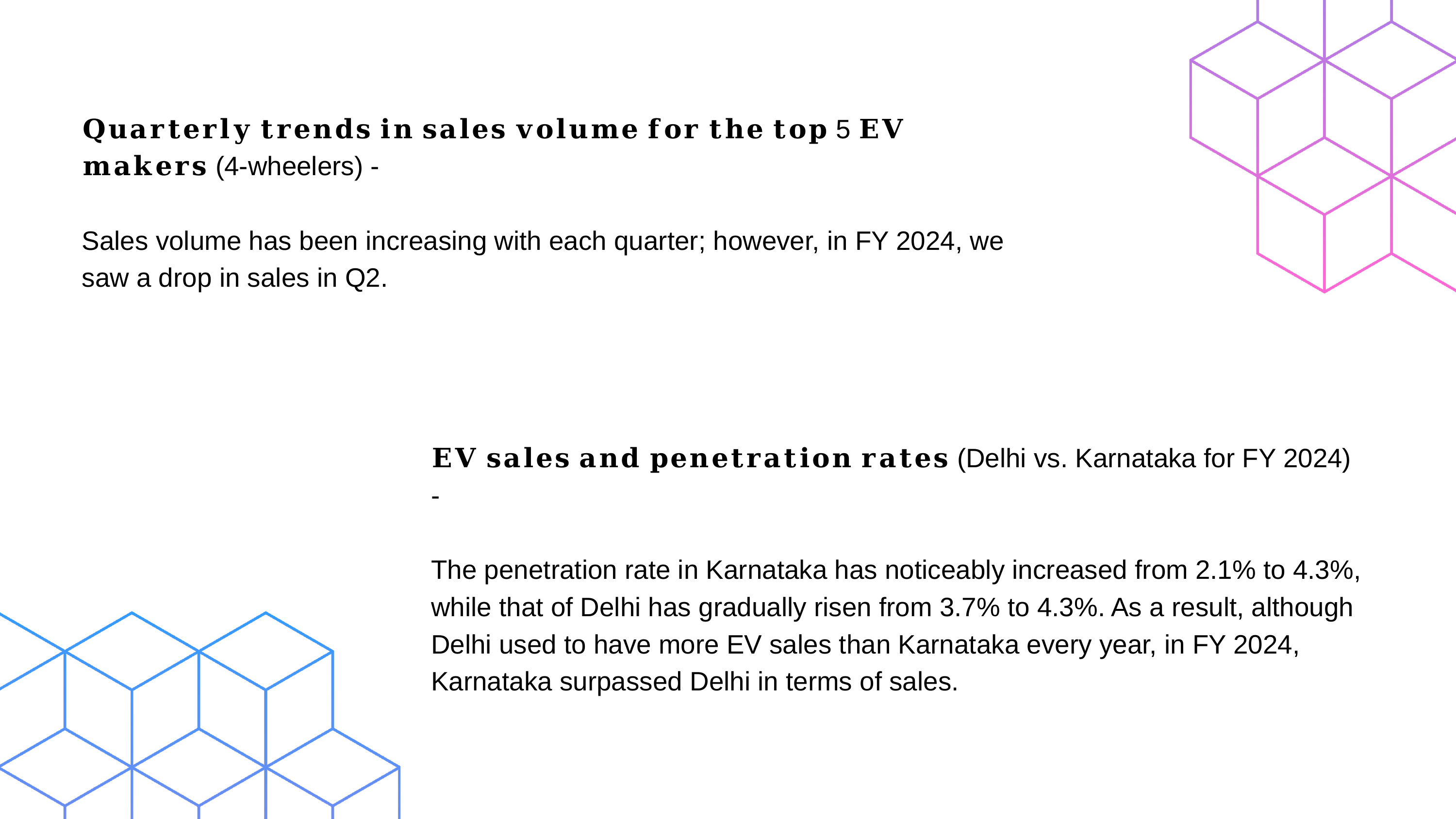

𝐐𝐮𝐚𝐫𝐭𝐞𝐫𝐥𝐲 𝐭𝐫𝐞𝐧𝐝𝐬 𝐢𝐧 𝐬𝐚𝐥𝐞𝐬 𝐯𝐨𝐥𝐮𝐦𝐞 𝐟𝐨𝐫 𝐭𝐡𝐞 𝐭𝐨𝐩 5 𝐄𝐕
𝐦𝐚𝐤𝐞𝐫𝐬 (4-wheelers) -

Sales volume has been increasing with each quarter; however, in FY 2024, we saw a drop in sales in Q2.

𝐄𝐕 𝐬𝐚𝐥𝐞𝐬 𝐚𝐧𝐝 𝐩𝐞𝐧𝐞𝐭𝐫𝐚𝐭𝐢𝐨𝐧 𝐫𝐚𝐭𝐞𝐬 (Delhi vs. Karnataka for FY 2024) -

The penetration rate in Karnataka has noticeably increased from 2.1% to 4.3%, while that of Delhi has gradually risen from 3.7% to 4.3%. As a result, although Delhi used to have more EV sales than Karnataka every year, in FY 2024, Karnataka surpassed Delhi in terms of sales.